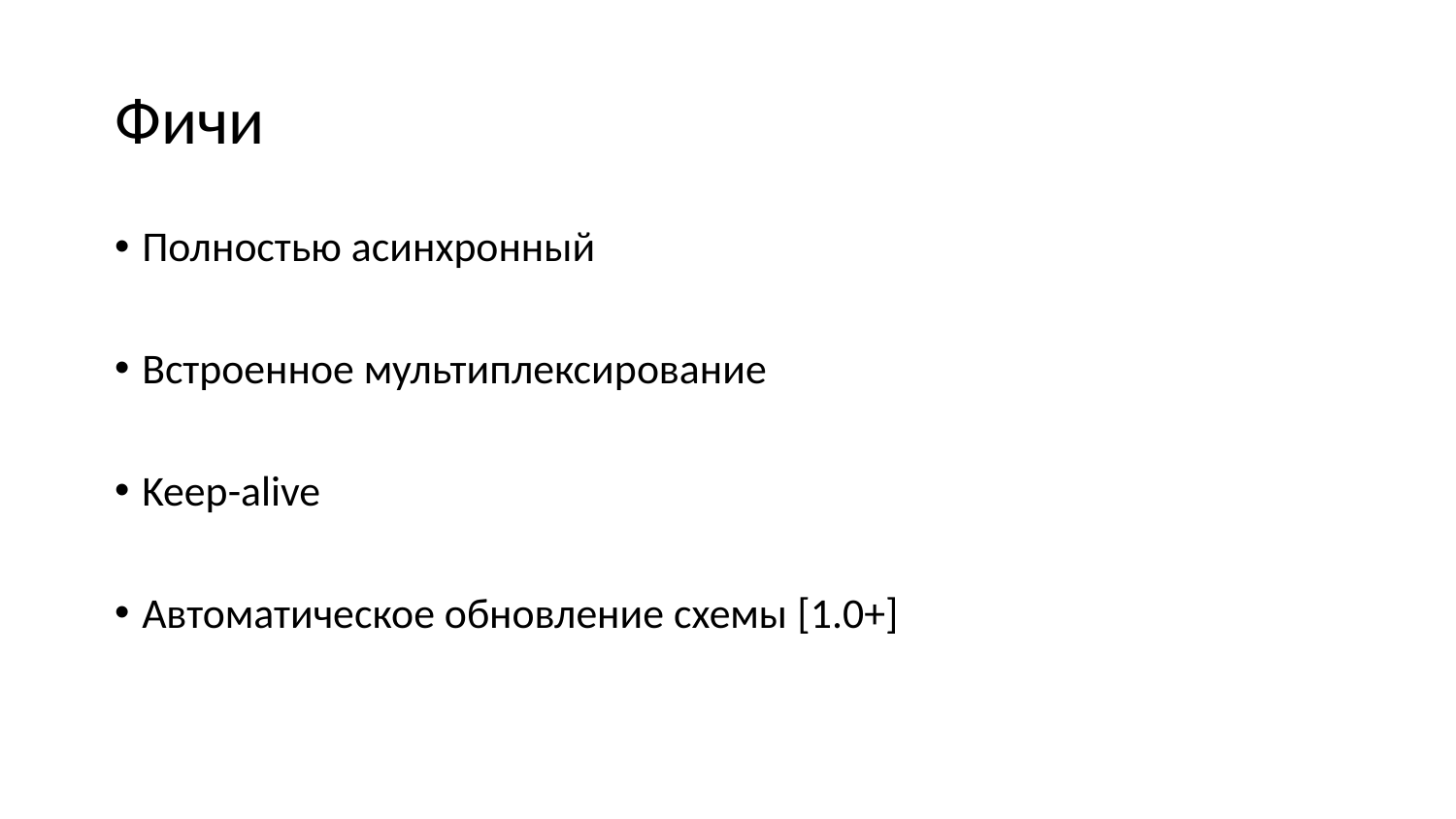

# Фичи
Полностью асинхронный

Встроенное мультиплексирование

Keep-alive

Автоматическое обновление схемы [1.0+]